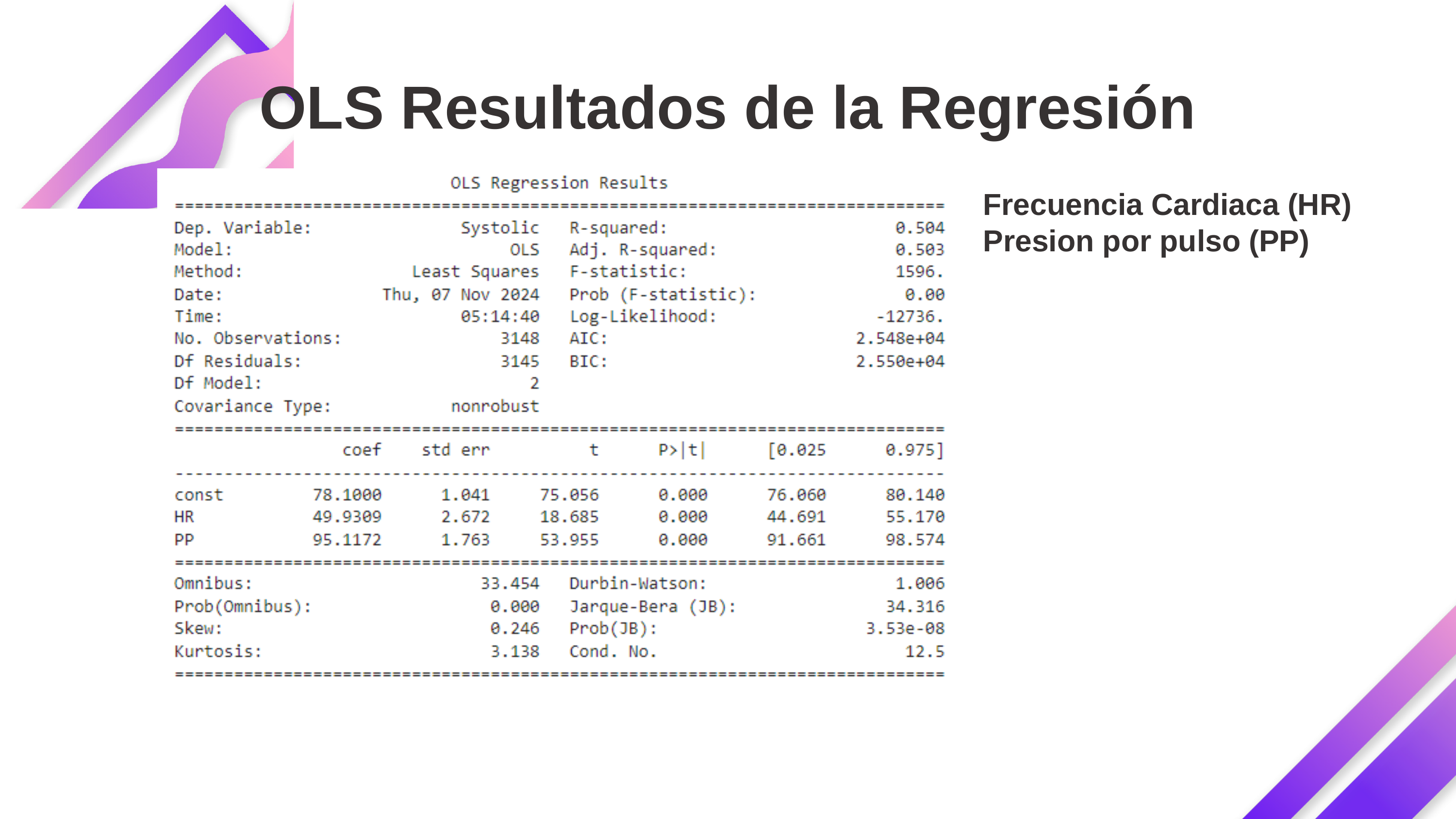

OLS Resultados de la Regresión

Frecuencia Cardiaca (HR)
Presion por pulso (PP)